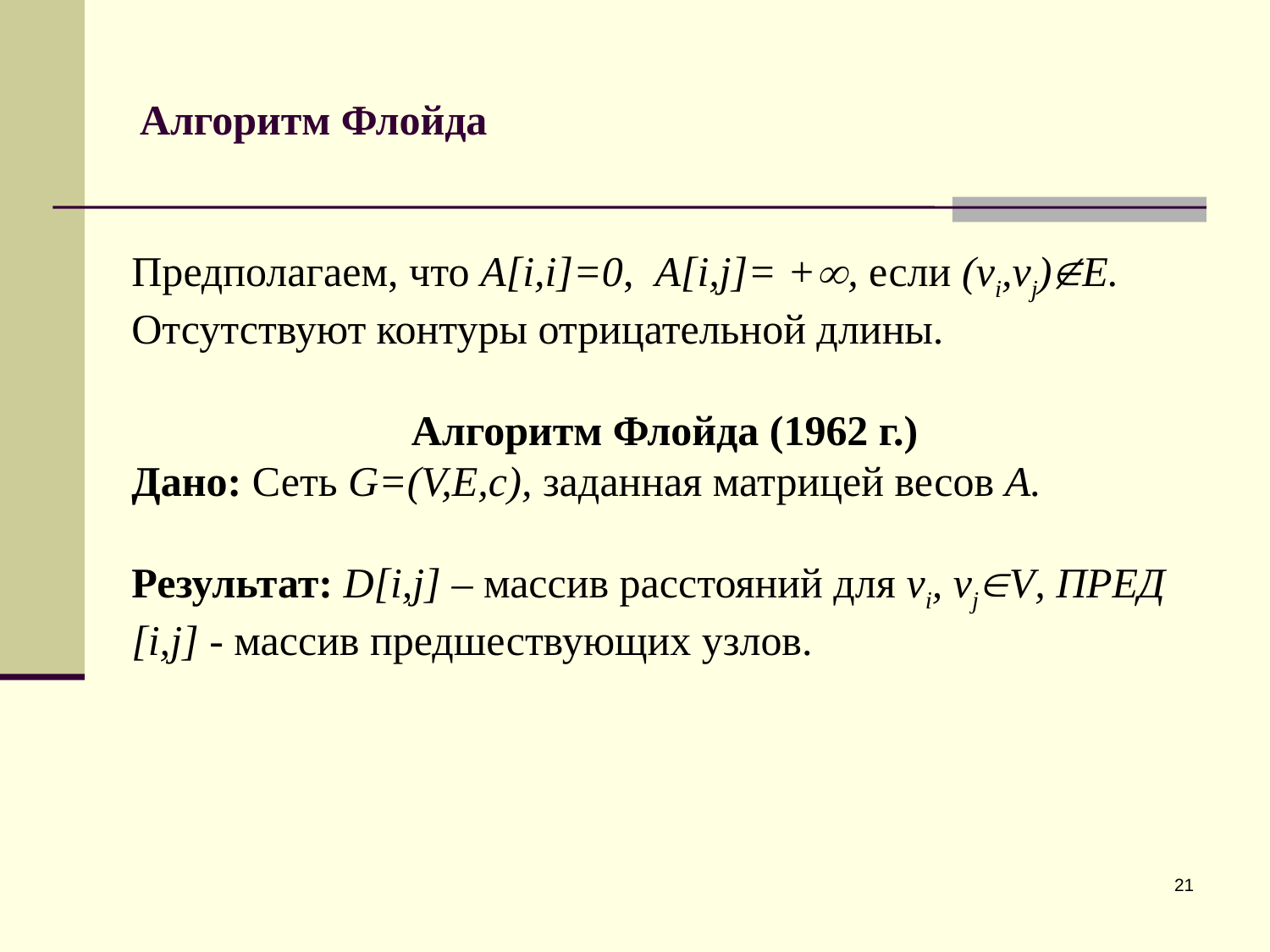

# Алгоритм Флойда
Предполагаем, что A[i,i]=0,  A[i,j]= +∞, если (vi,vj)∉E.
Отсутствуют контуры отрицательной длины.

Алгоритм Флойда (1962 г.)
Дано: Сеть G=(V,E,c), заданная матрицей весов A.

Результат: D[i,j] – массив расстояний для vi, vj∈V, ПРЕД [i,j] - массив предшествующих узлов.
21